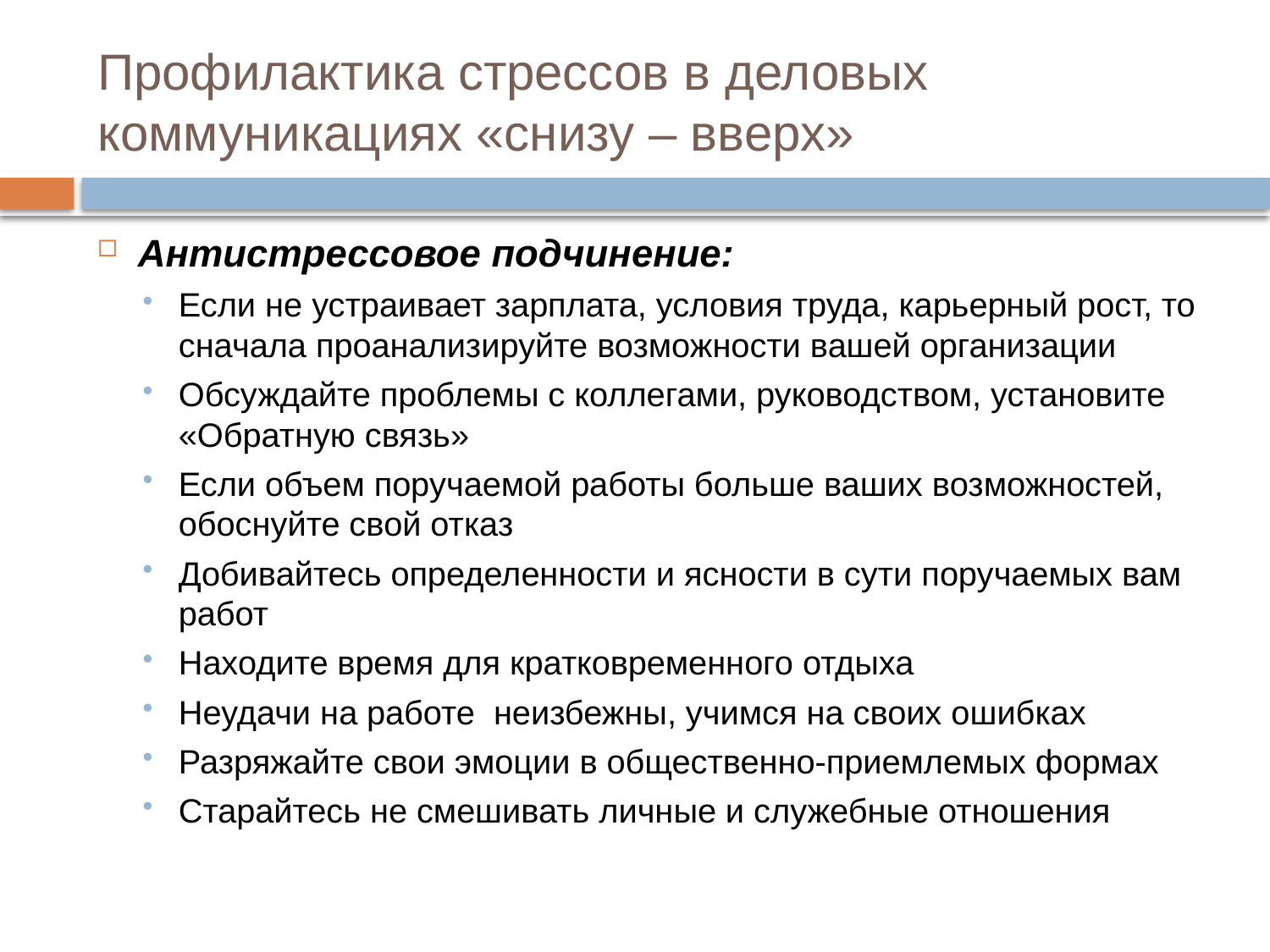

# Профилактика стрессов в деловых коммуникациях «снизу – вверх»
Антистрессовое подчинение:
Если не устраивает зарплата, условия труда, карьерный рост, то сначала проанализируйте возможности вашей организации
Обсуждайте проблемы с коллегами, руководством, установите «Обратную связь»
Если объем поручаемой работы больше ваших возможностей, обоснуйте свой отказ
Добивайтесь определенности и ясности в сути поручаемых вам работ
Находите время для кратковременного отдыха
Неудачи на работе  неизбежны, учимся на своих ошибках
Разряжайте свои эмоции в общественно-приемлемых формах
Старайтесь не смешивать личные и служебные отношения